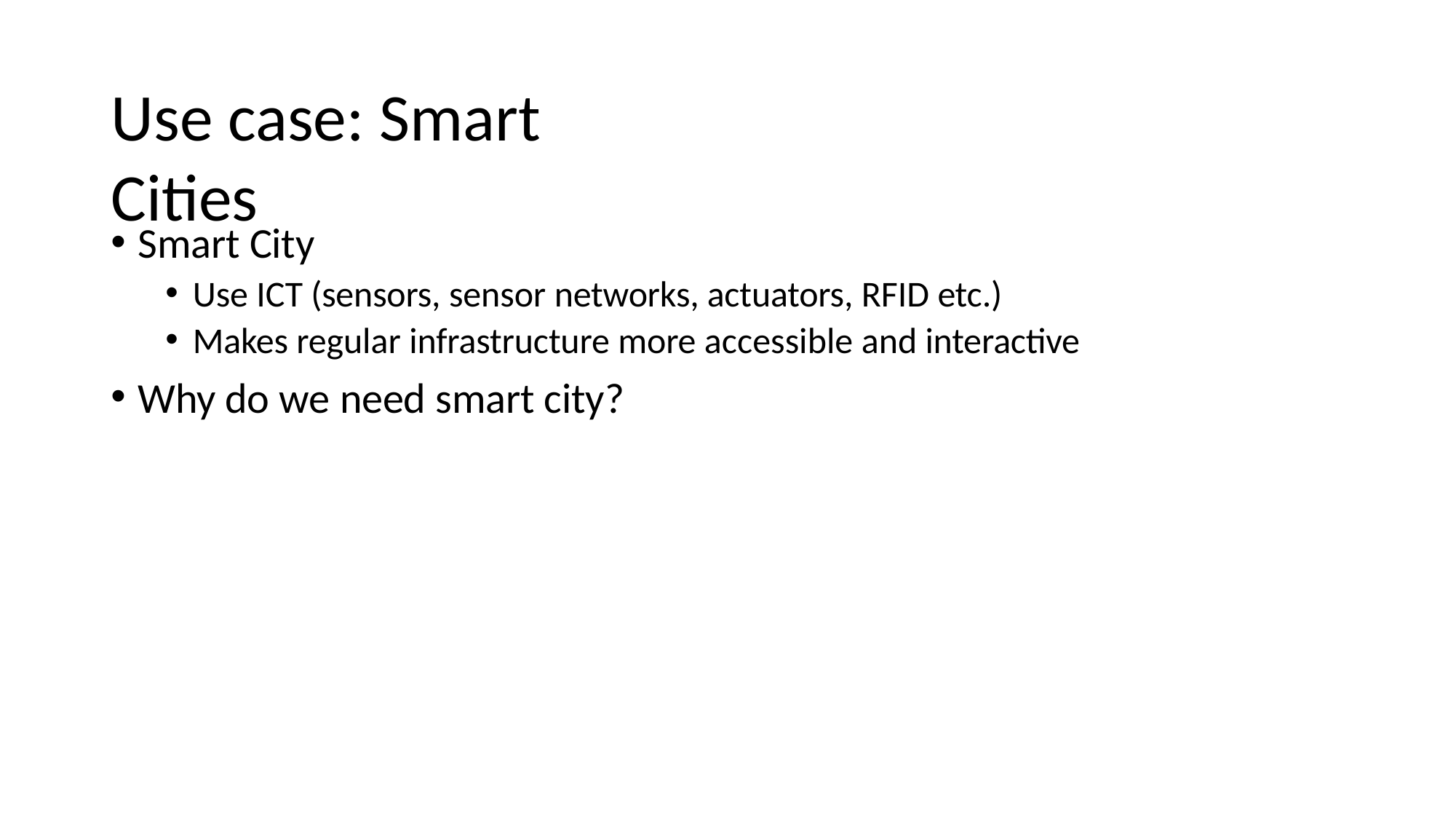

# Use case: Smart Cities
Smart City
Use ICT (sensors, sensor networks, actuators, RFID etc.)
Makes regular infrastructure more accessible and interactive
Why do we need smart city?